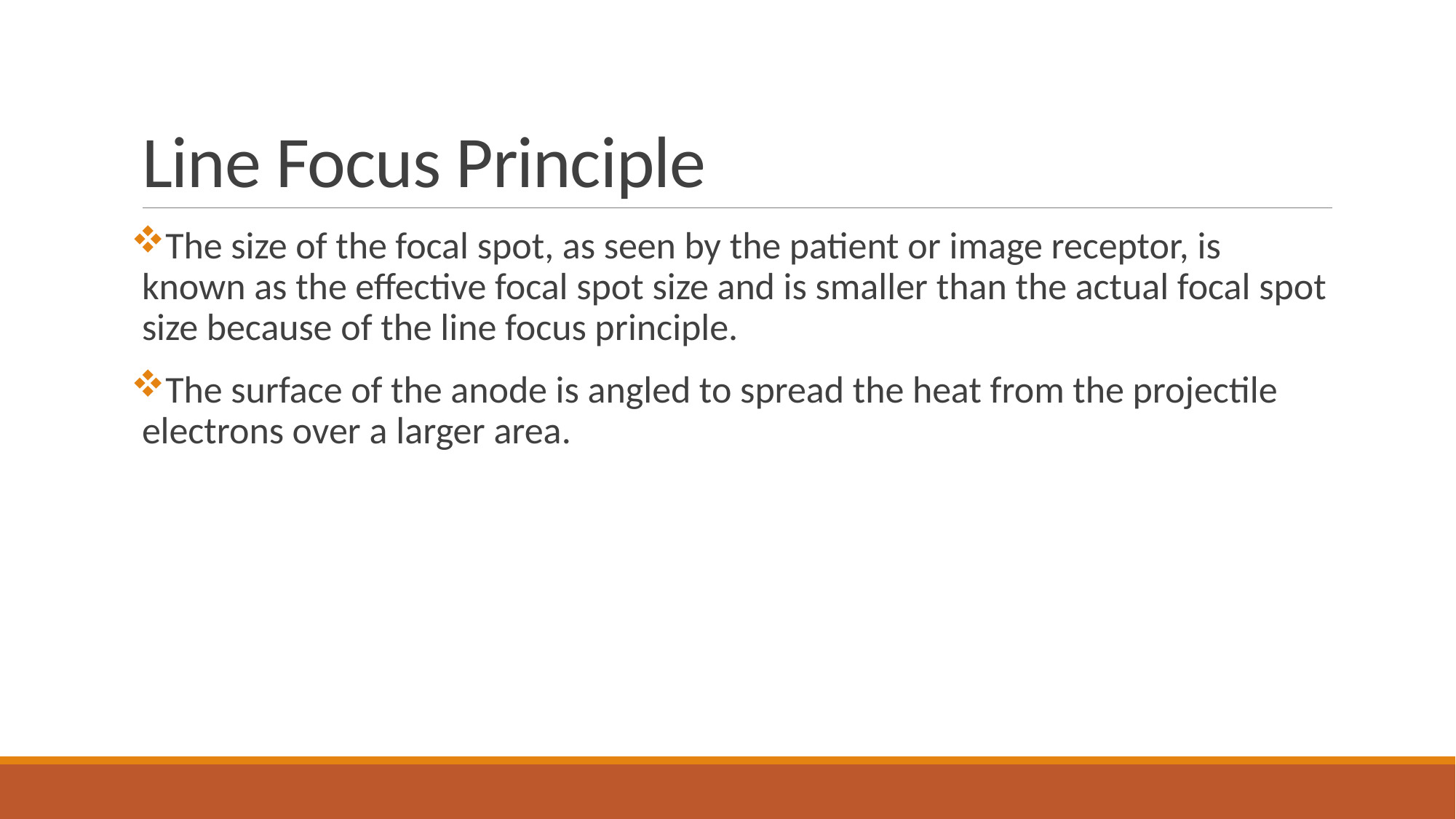

# Line Focus Principle
The size of the focal spot, as seen by the patient or image receptor, is known as the effective focal spot size and is smaller than the actual focal spot size because of the line focus principle.
The surface of the anode is angled to spread the heat from the projectile electrons over a larger area.